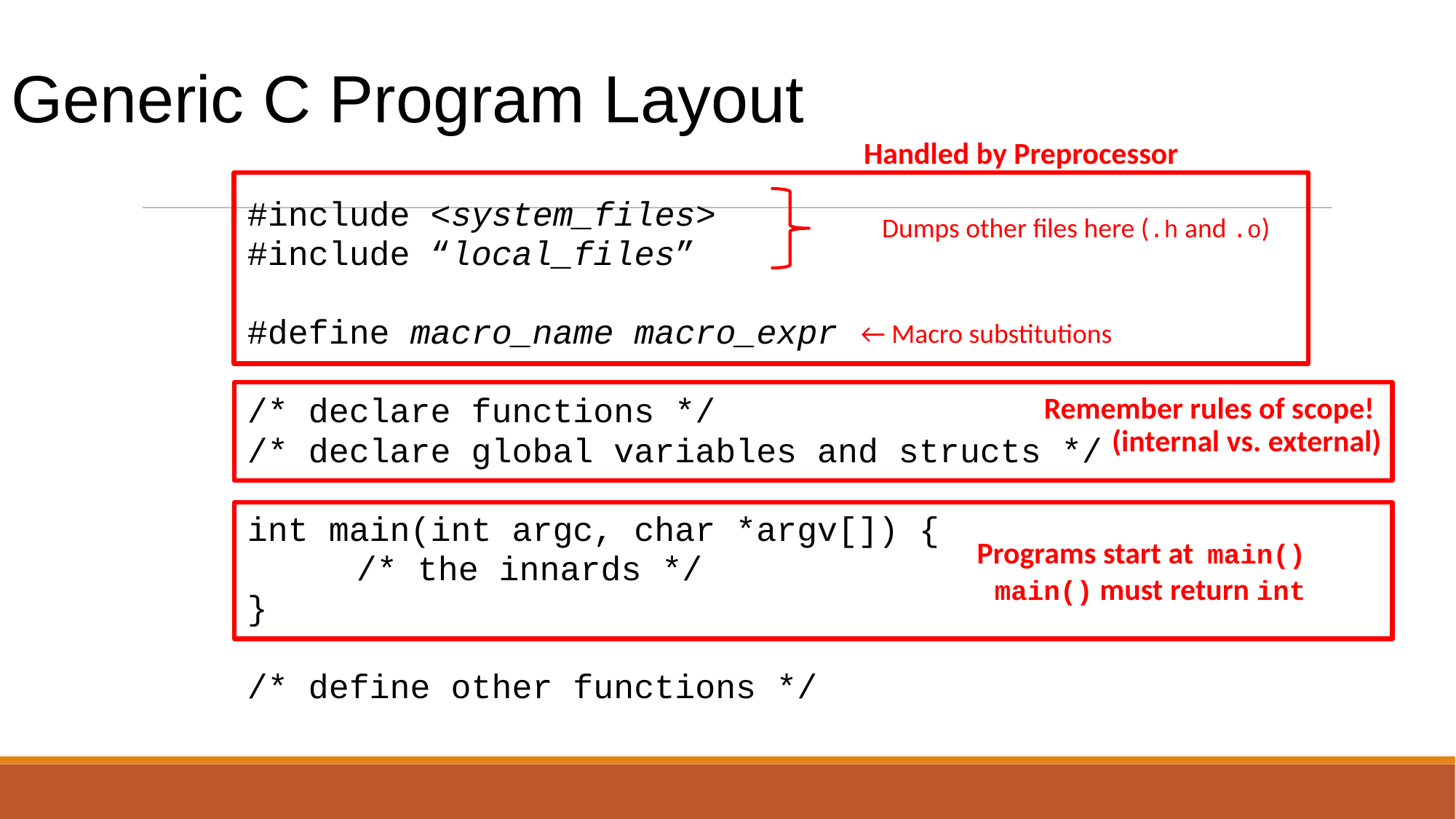

Generic C Program Layout
Handled by Preprocessor

Dumps other files here (.h and .o)__

← Macro substitutions

#include <system_files>
#include “local_files”

#define macro_name macro_expr

/* declare functions */
/* declare global variables and structs */

int main(int argc, char *argv[]) {
	/* the innards */
}

/* define other functions */

Remember rules of scope!
(internal vs. external)

Programs start at  main()
main() must return int